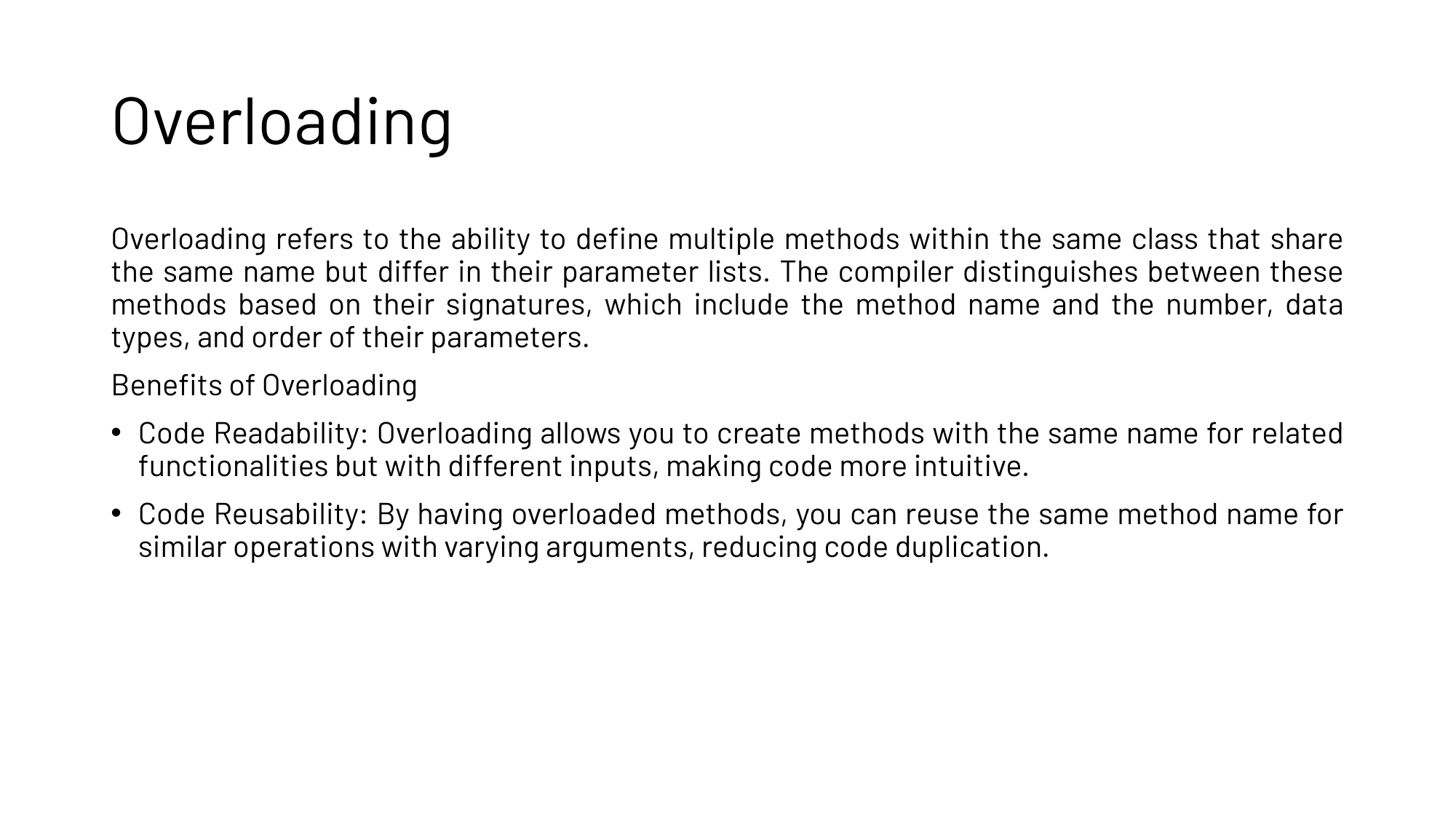

# Overloading
Overloading refers to the ability to define multiple methods within the same class that share the same name but differ in their parameter lists. The compiler distinguishes between these methods based on their signatures, which include the method name and the number, data types, and order of their parameters.
Benefits of Overloading
Code Readability: Overloading allows you to create methods with the same name for related functionalities but with different inputs, making code more intuitive.
Code Reusability: By having overloaded methods, you can reuse the same method name for similar operations with varying arguments, reducing code duplication.